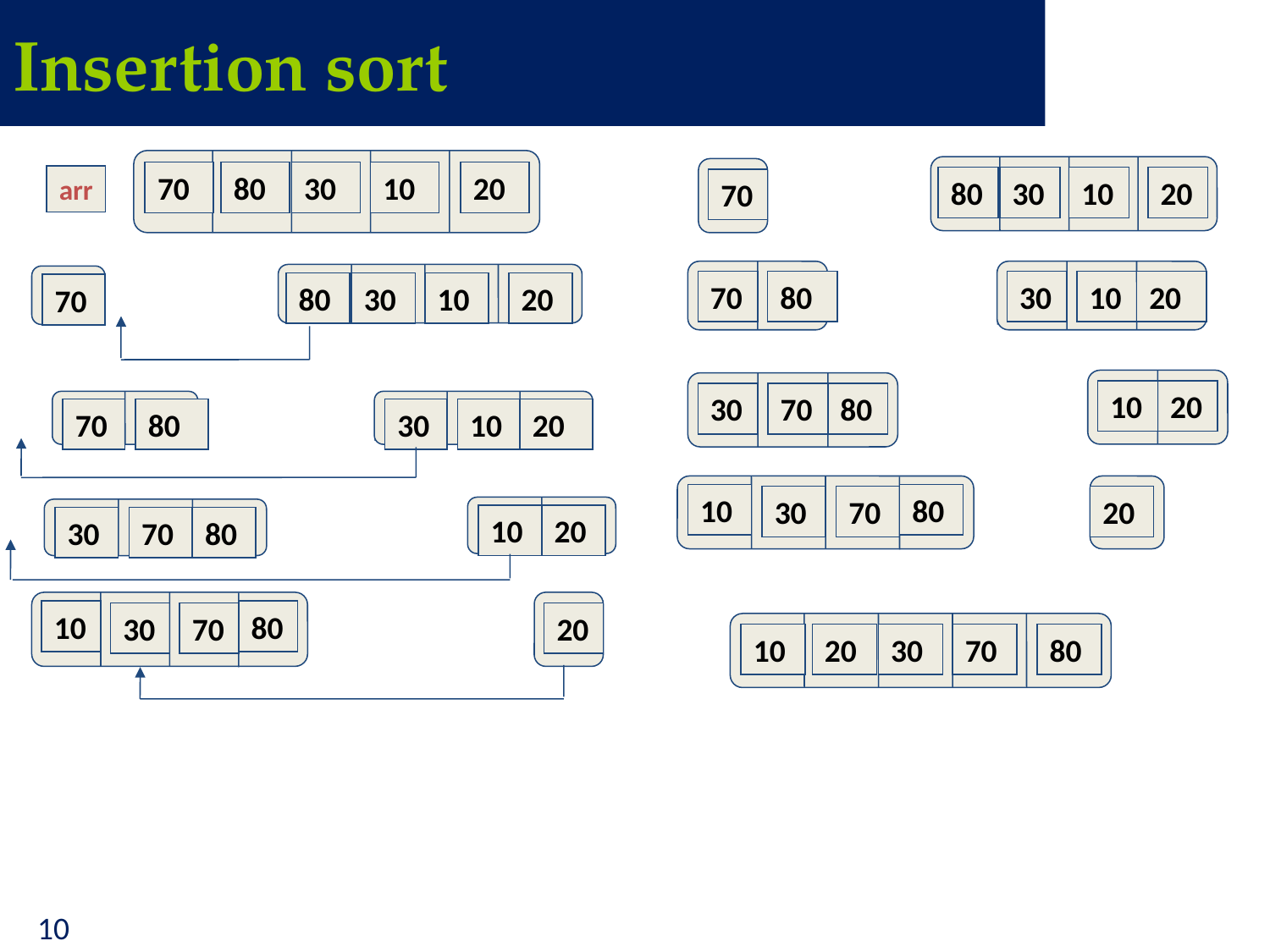

# Insertion sort

70
80
30
10
20
arr

80
30
10
20
70

30
10
20

70
80

80
30
10
20
70

10
20

30
70
80

30
10
20

70
80

20

10
80
30
70

10
20

30
70
80

20

10
80
30
70

10
20
30
70
80
10